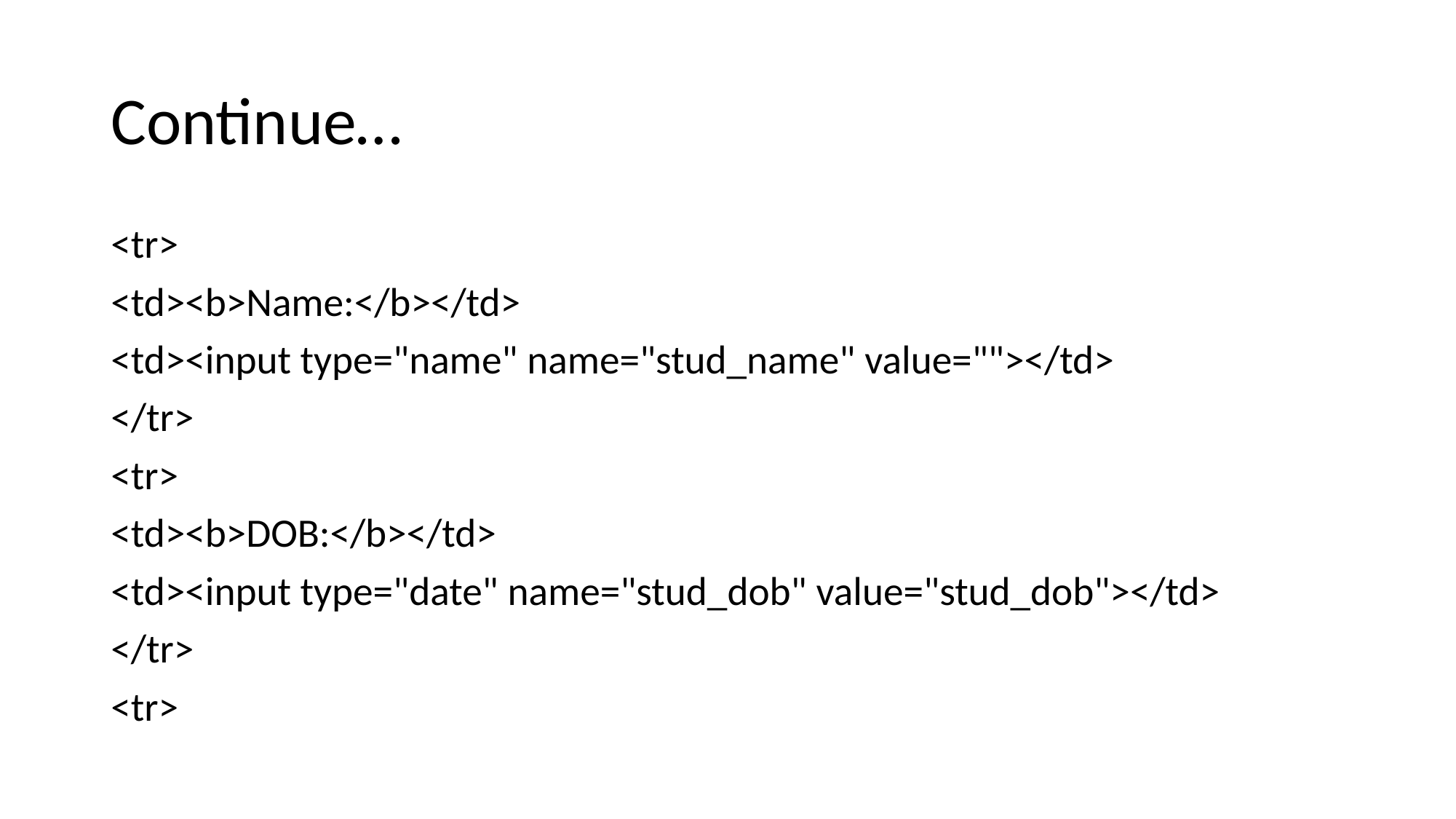

# Continue…

<tr>
<td><b>Name:</b></td>
<td><input type="name" name="stud_name" value=""></td>
</tr>
<tr>
<td><b>DOB:</b></td>
<td><input type="date" name="stud_dob" value="stud_dob"></td>
</tr>
<tr>